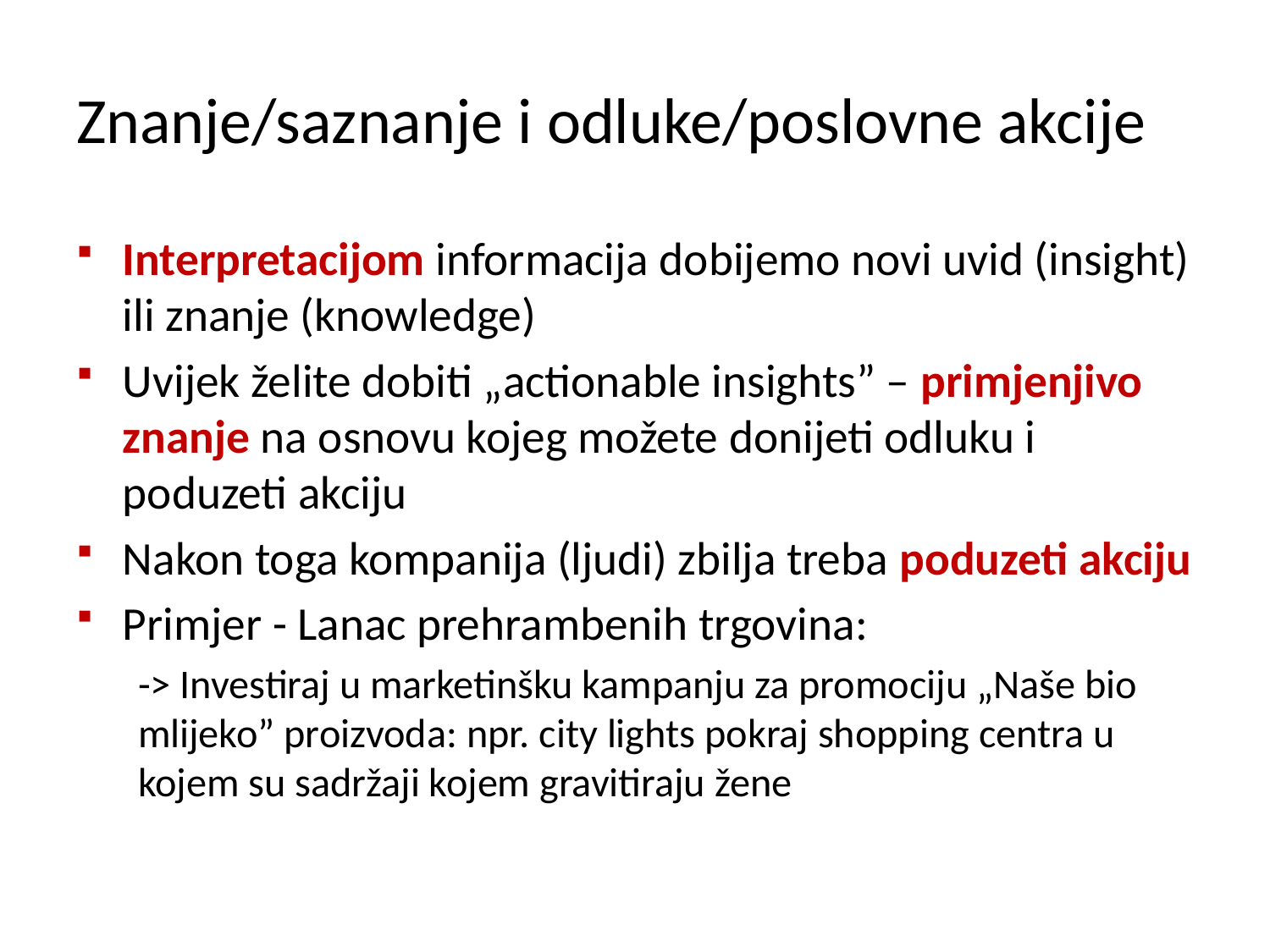

# Znanje/saznanje i odluke/poslovne akcije
Interpretacijom informacija dobijemo novi uvid (insight) ili znanje (knowledge)
Uvijek želite dobiti „actionable insights” – primjenjivo znanje na osnovu kojeg možete donijeti odluku i poduzeti akciju
Nakon toga kompanija (ljudi) zbilja treba poduzeti akciju
Primjer - Lanac prehrambenih trgovina:
-> Investiraj u marketinšku kampanju za promociju „Naše bio mlijeko” proizvoda: npr. city lights pokraj shopping centra u kojem su sadržaji kojem gravitiraju žene